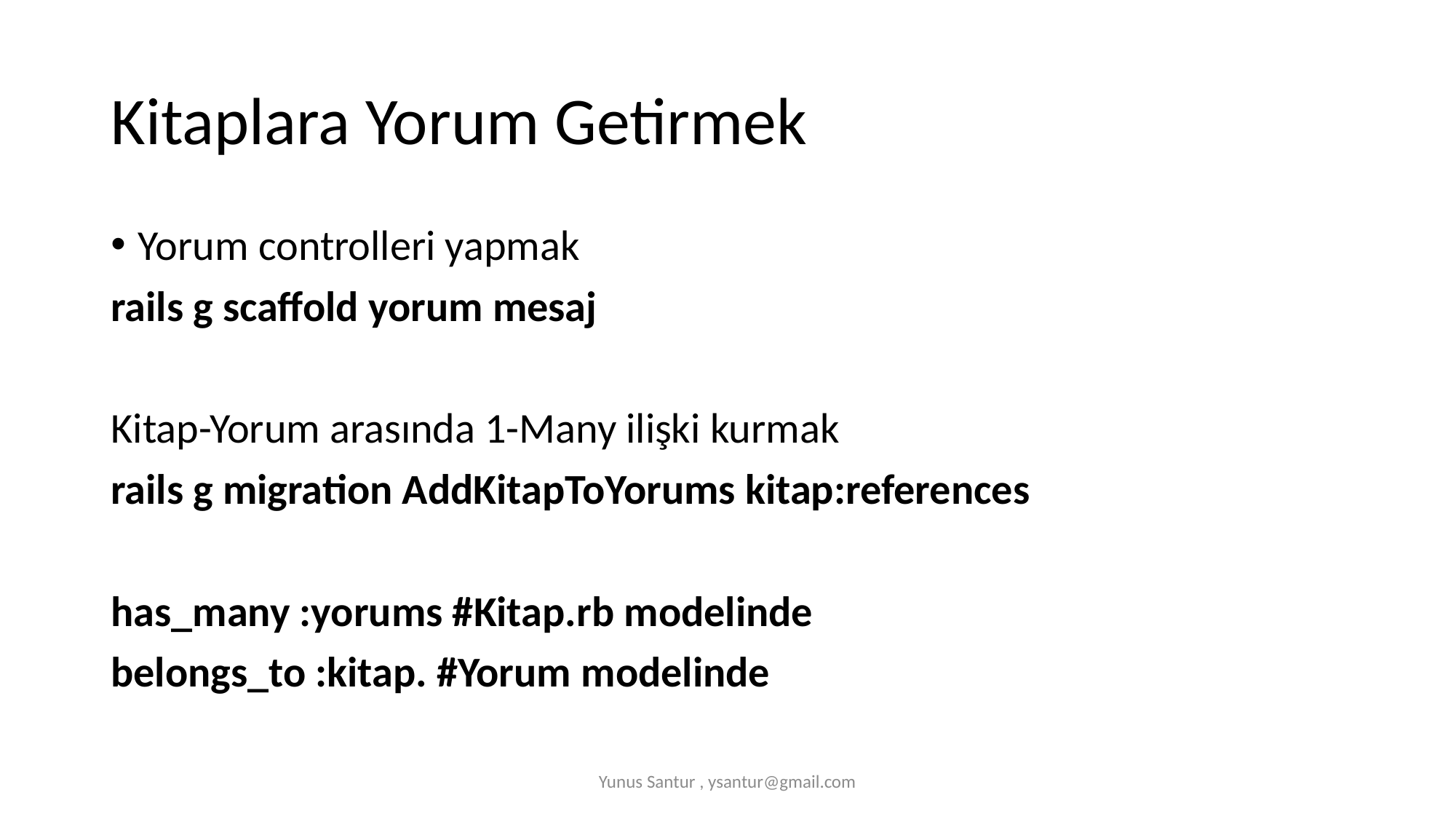

# Kitaplara Yorum Getirmek
Yorum controlleri yapmak
rails g scaffold yorum mesaj

Kitap-Yorum arasında 1-Many ilişki kurmak
rails g migration AddKitapToYorums kitap:references

has_many :yorums #Kitap.rb modelinde
belongs_to :kitap. #Yorum modelinde
Yunus Santur , ysantur@gmail.com